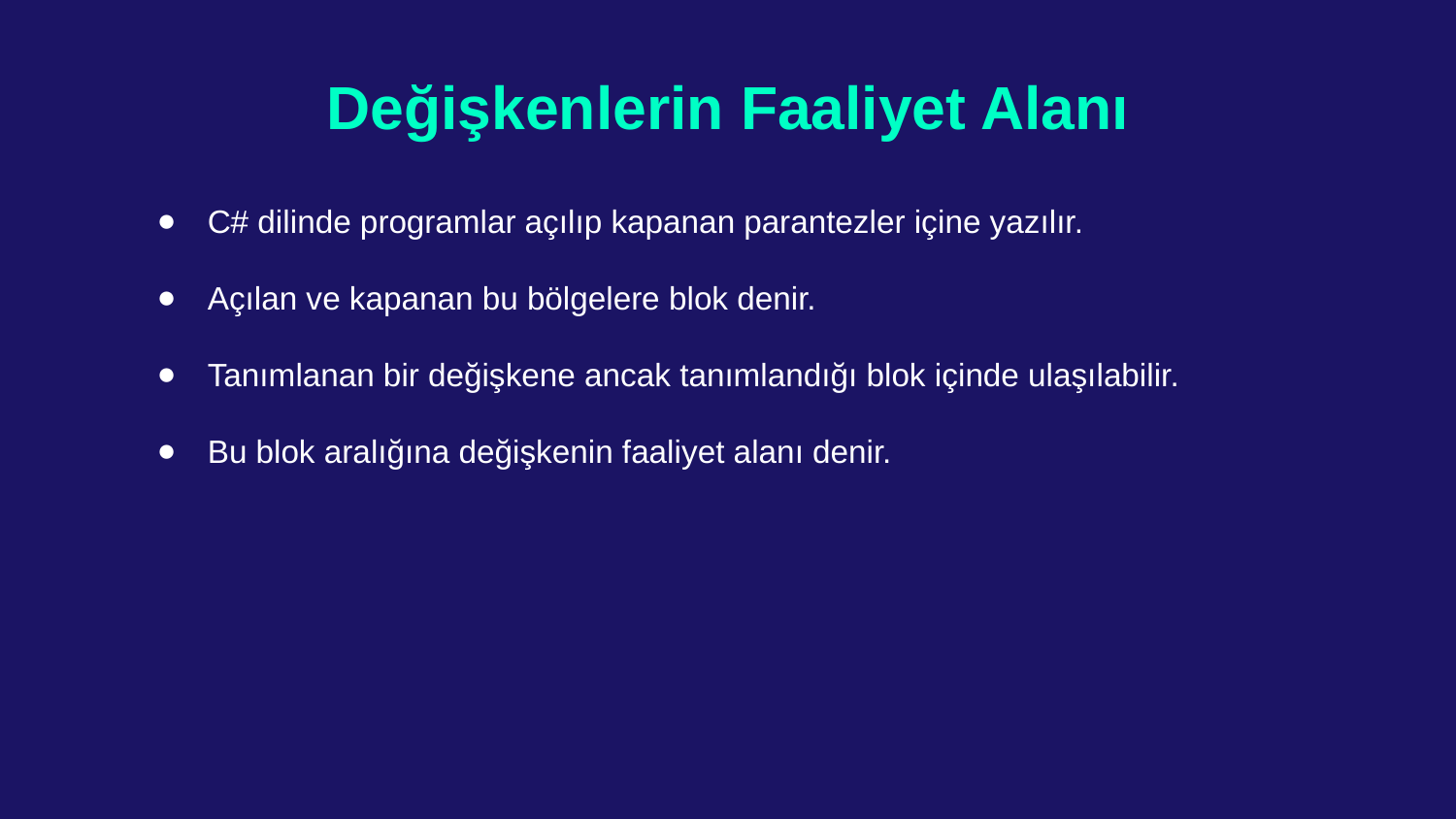

# Değişkenlerin Faaliyet Alanı
C# dilinde programlar açılıp kapanan parantezler içine yazılır.
Açılan ve kapanan bu bölgelere blok denir.
Tanımlanan bir değişkene ancak tanımlandığı blok içinde ulaşılabilir.
Bu blok aralığına değişkenin faaliyet alanı denir.